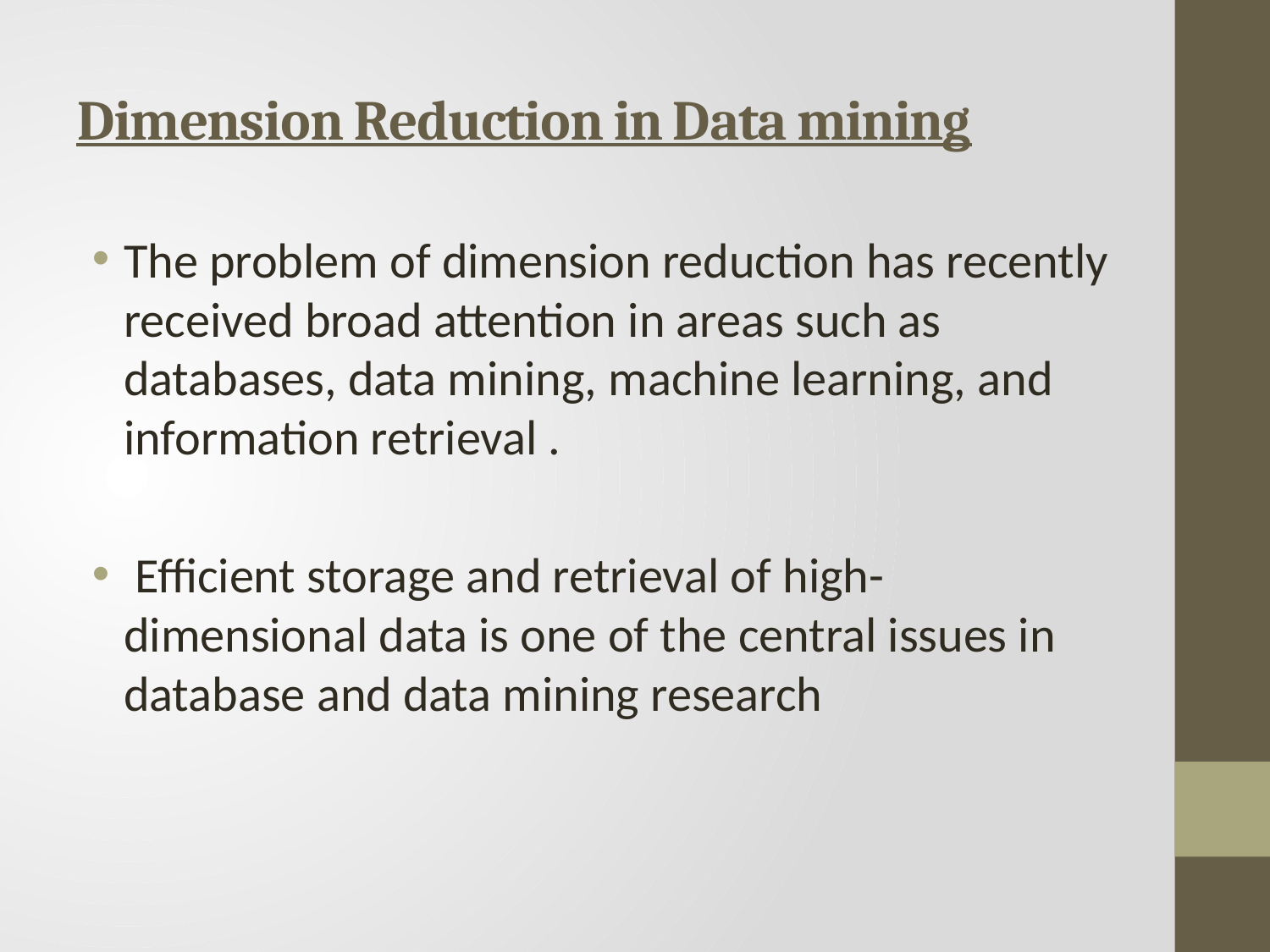

# Dimension Reduction in Data mining
The problem of dimension reduction has recently received broad attention in areas such as databases, data mining, machine learning, and information retrieval .

 Efficient storage and retrieval of high-dimensional data is one of the central issues in database and data mining research